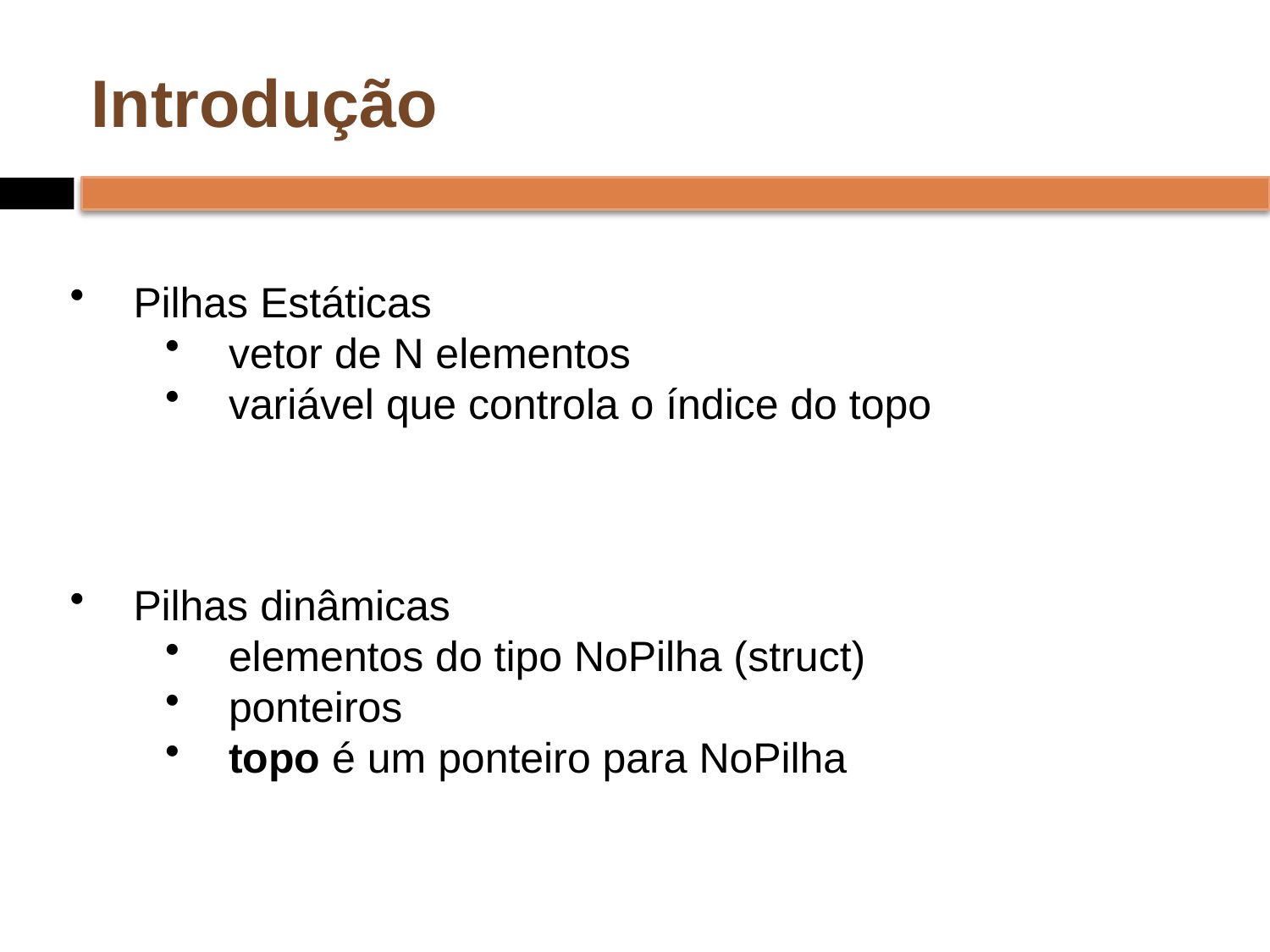

# Introdução

Pilhas Estáticas
vetor de N elementos
variável que controla o índice do topo

Pilhas dinâmicas
elementos do tipo NoPilha (struct)
ponteiros
topo é um ponteiro para NoPilha
6